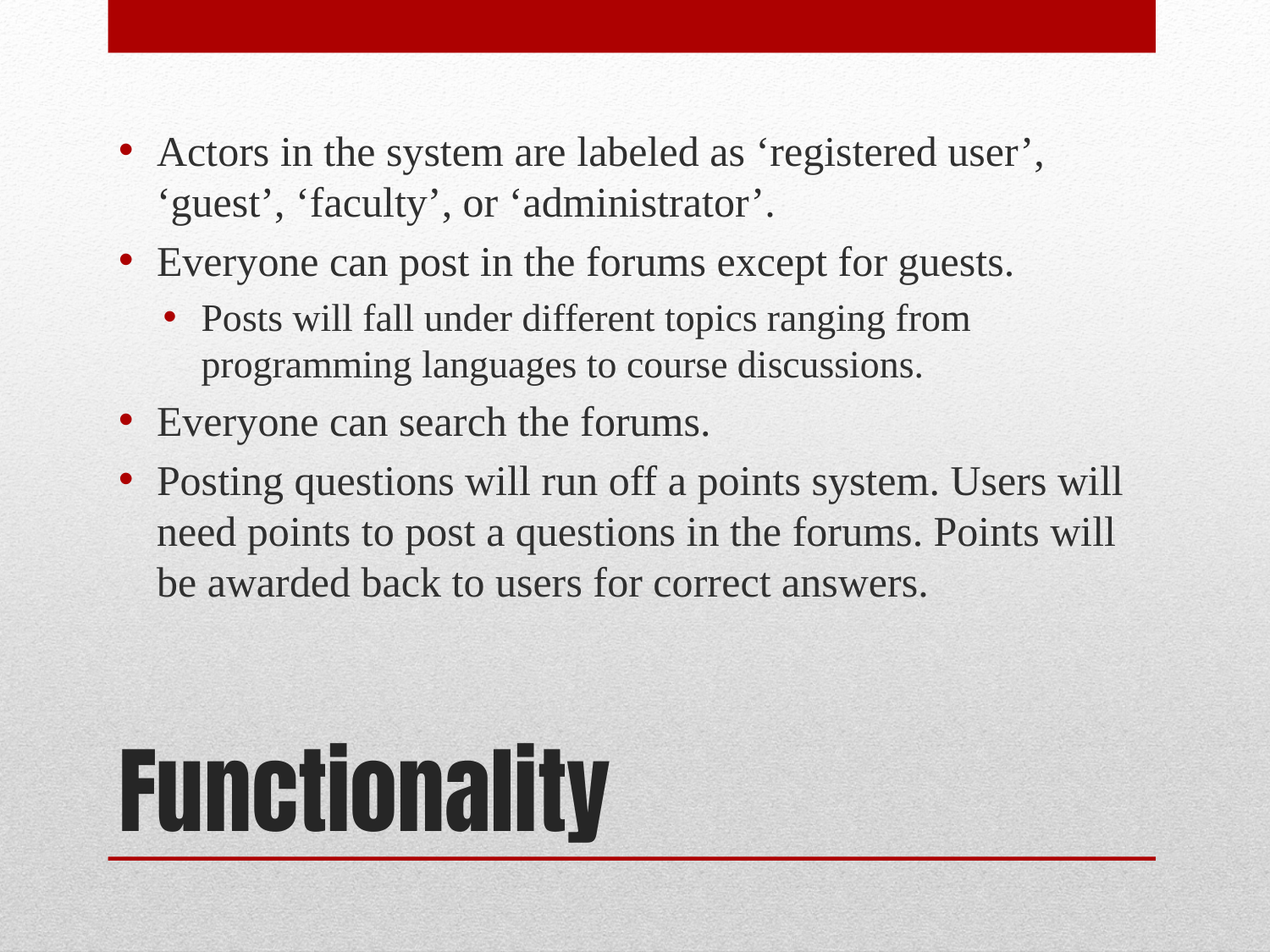

Actors in the system are labeled as ‘registered user’, ‘guest’, ‘faculty’, or ‘administrator’.
Everyone can post in the forums except for guests.
Posts will fall under different topics ranging from programming languages to course discussions.
Everyone can search the forums.
Posting questions will run off a points system. Users will need points to post a questions in the forums. Points will be awarded back to users for correct answers.
# Functionality